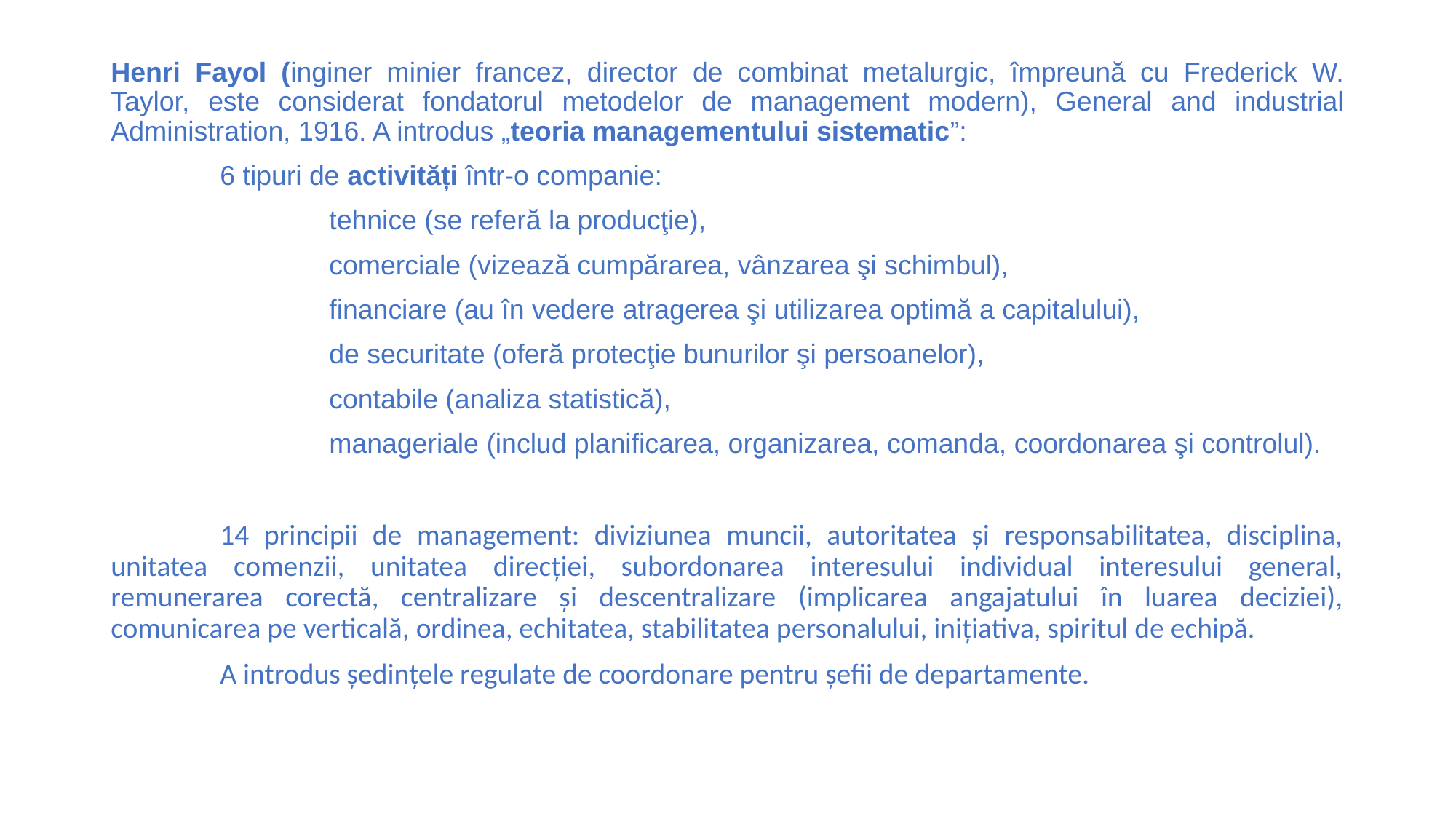

Henri Fayol (inginer minier francez, director de combinat metalurgic, împreună cu Frederick W. Taylor, este considerat fondatorul metodelor de management modern), General and industrial Administration, 1916. A introdus „teoria managementului sistematic”:
	6 tipuri de activități într-o companie:
		tehnice (se referă la producţie),
		comerciale (vizează cumpărarea, vânzarea şi schimbul),
		financiare (au în vedere atragerea şi utilizarea optimă a capitalului),
		de securitate (oferă protecţie bunurilor şi persoanelor),
		contabile (analiza statistică),
		manageriale (includ planificarea, organizarea, comanda, coordonarea şi controlul).

	14 principii de management: diviziunea muncii, autoritatea și responsabilitatea, disciplina, unitatea comenzii, unitatea direcției, subordonarea interesului individual interesului general, remunerarea corectă, centralizare și descentralizare (implicarea angajatului în luarea deciziei), comunicarea pe verticală, ordinea, echitatea, stabilitatea personalului, inițiativa, spiritul de echipă.
	A introdus ședințele regulate de coordonare pentru șefii de departamente.